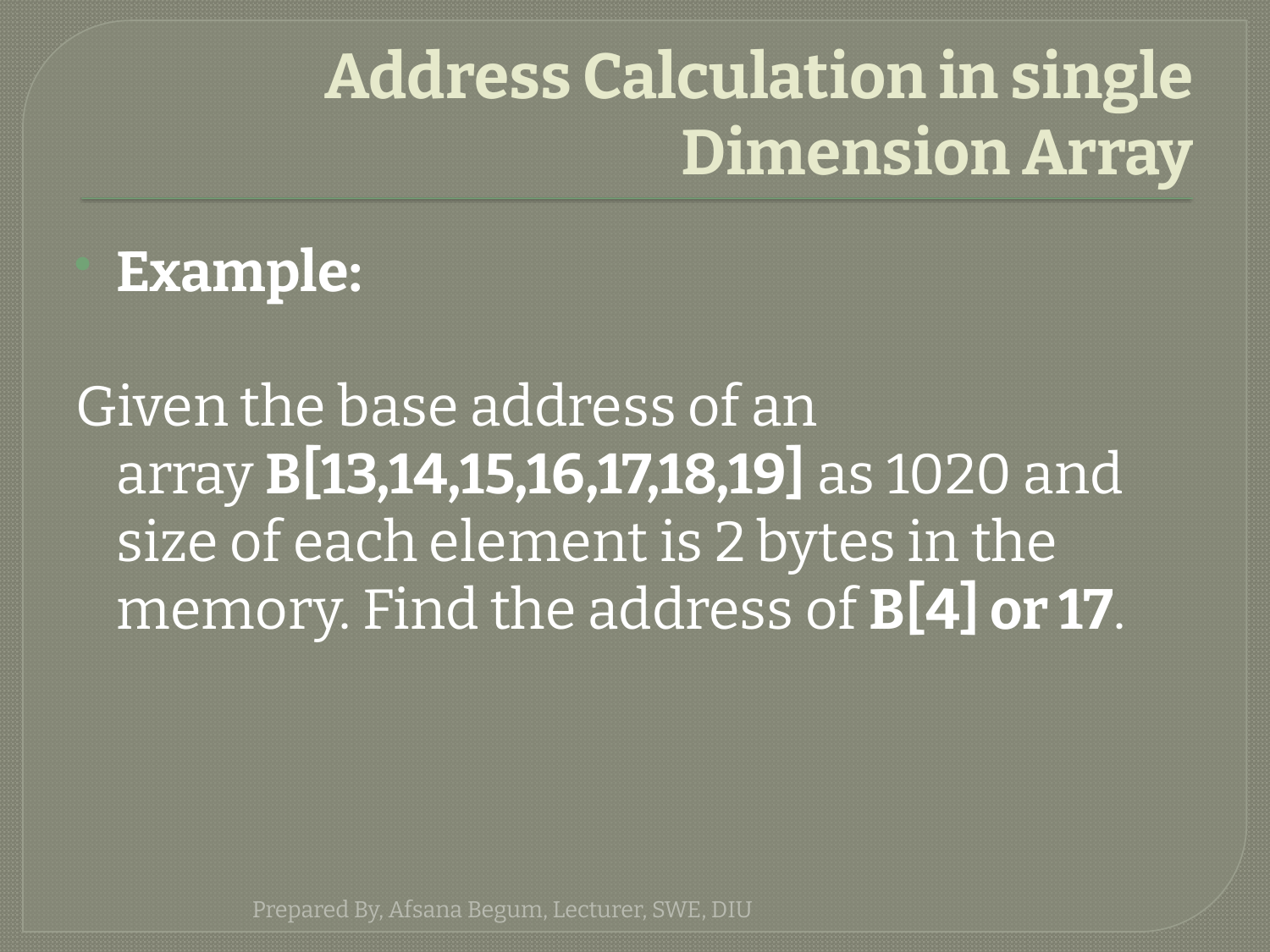

# Address Calculation in single Dimension Array
Example:

Given the base address of an array B[13,14,15,16,17,18,19] as 1020 and size of each element is 2 bytes in the memory. Find the address of B[4] or 17.

Prepared By, Afsana Begum, Lecturer, SWE, DIU